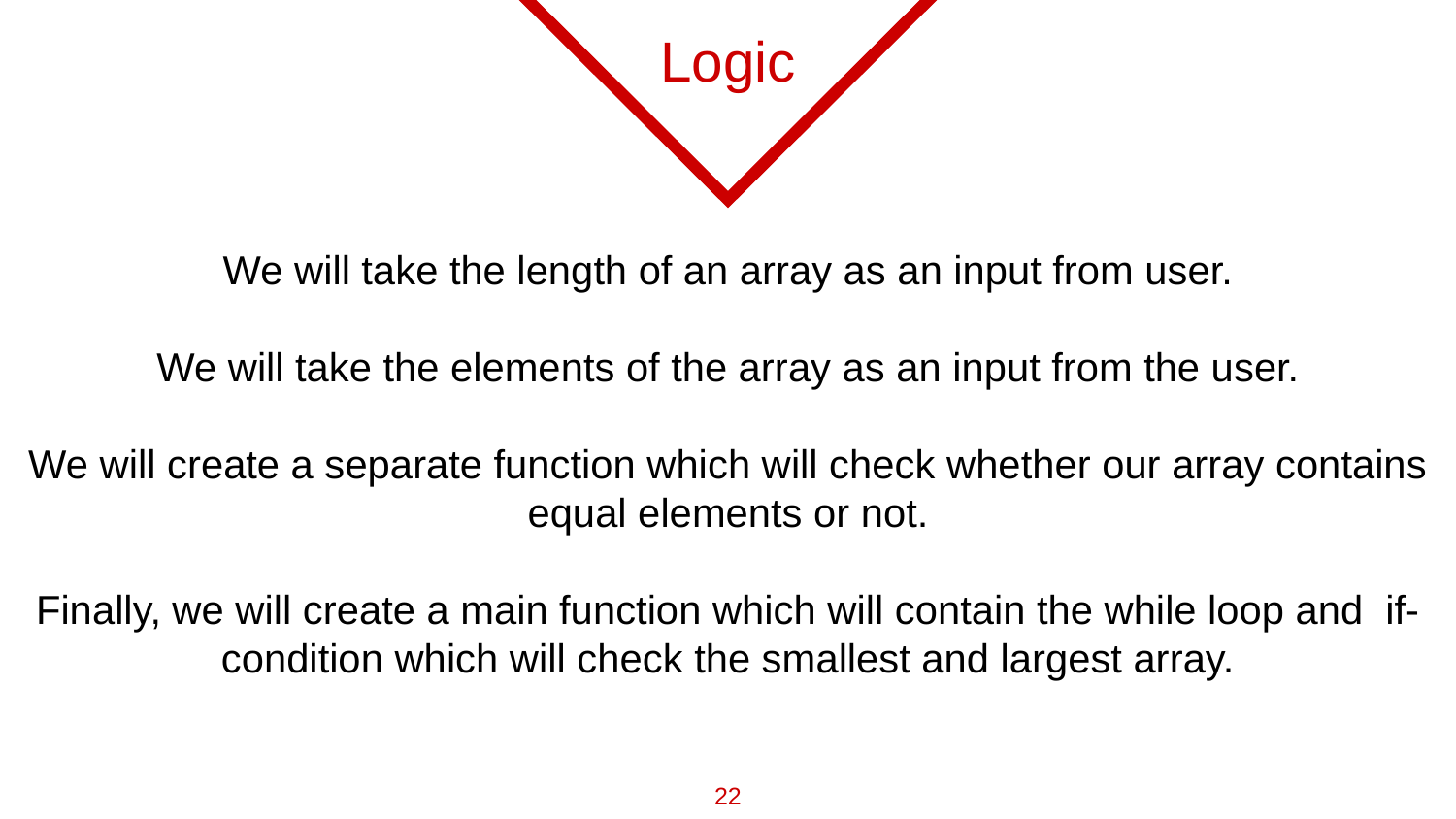

Logic
# We will take the length of an array as an input from user. We will take the elements of the array as an input from the user. We will create a separate function which will check whether our array contains equal elements or not. Finally, we will create a main function which will contain the while loop and  if-condition which will check the smallest and largest array.
22